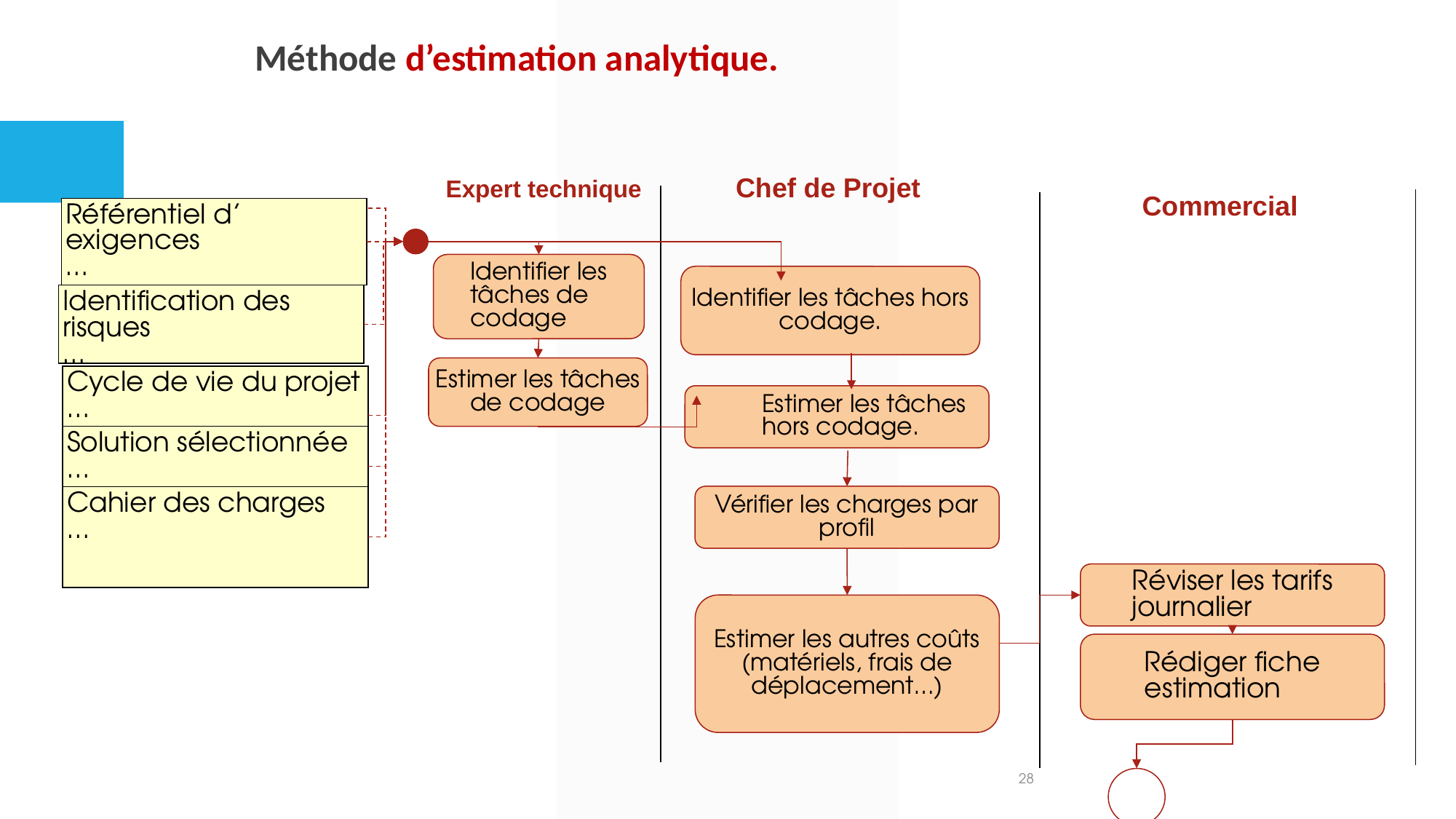

# Méthode d’estimation analytique.
Chef de Projet
Expert technique
Commercial
Référentiel d’ exigences
…

Identifier les tâches de codage
Identifier les tâches hors codage.
Identification des risques
…
Estimer les tâches de codage
Cycle de vie du projet
…
…
Estimer les tâches hors codage.
Solution sélectionnée
…
…
Vérifier les charges par profil
Cahier des charges
…
Réviser les tarifs journalier
Estimer les autres coûts (matériels, frais de déplacement…)
Rédiger fiche estimation
28